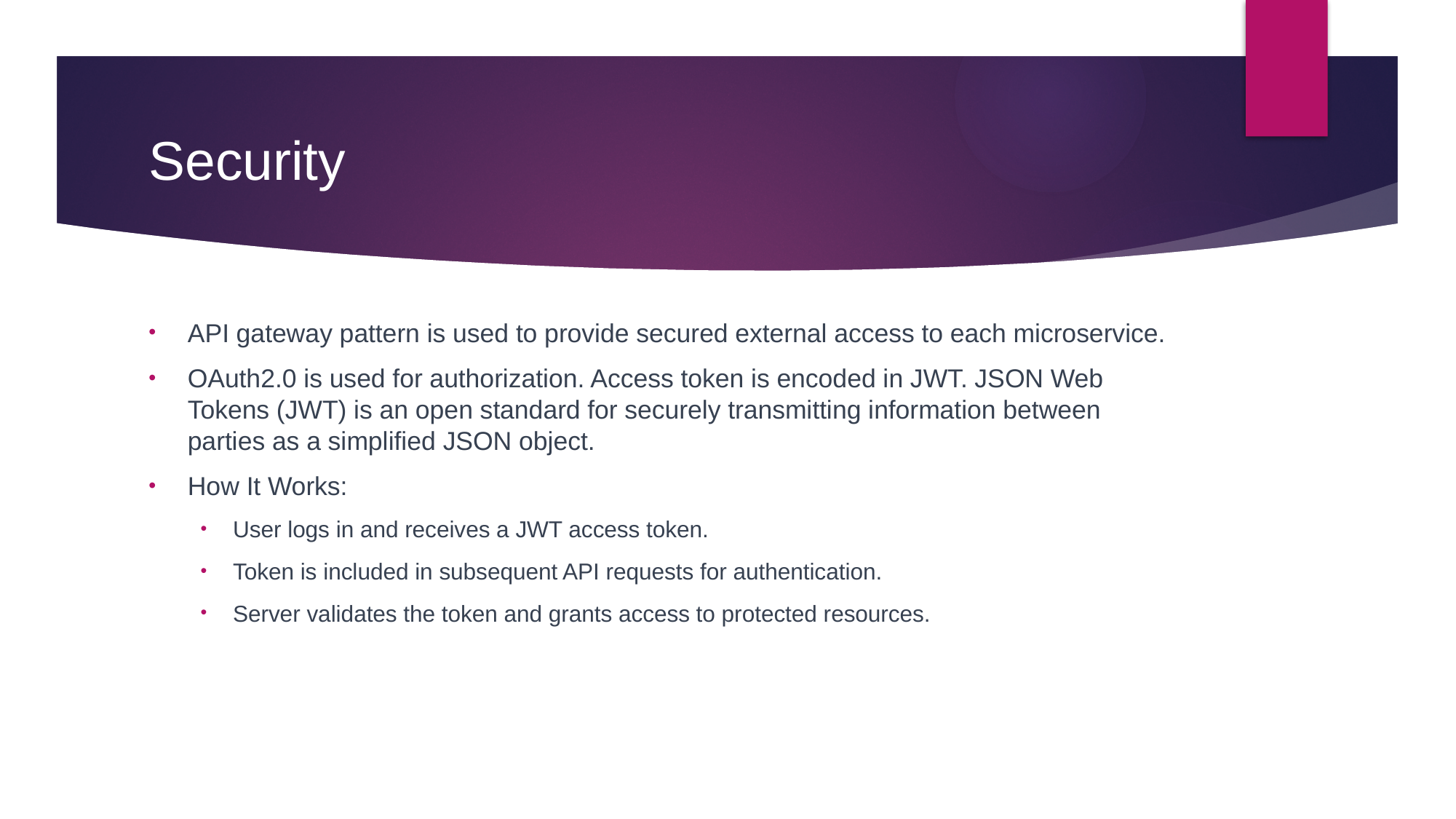

# Security
API gateway pattern is used to provide secured external access to each microservice.
OAuth2.0 is used for authorization. Access token is encoded in JWT. JSON Web Tokens (JWT) is an open standard for securely transmitting information between parties as a simplified JSON object.
How It Works:
User logs in and receives a JWT access token.
Token is included in subsequent API requests for authentication.
Server validates the token and grants access to protected resources.